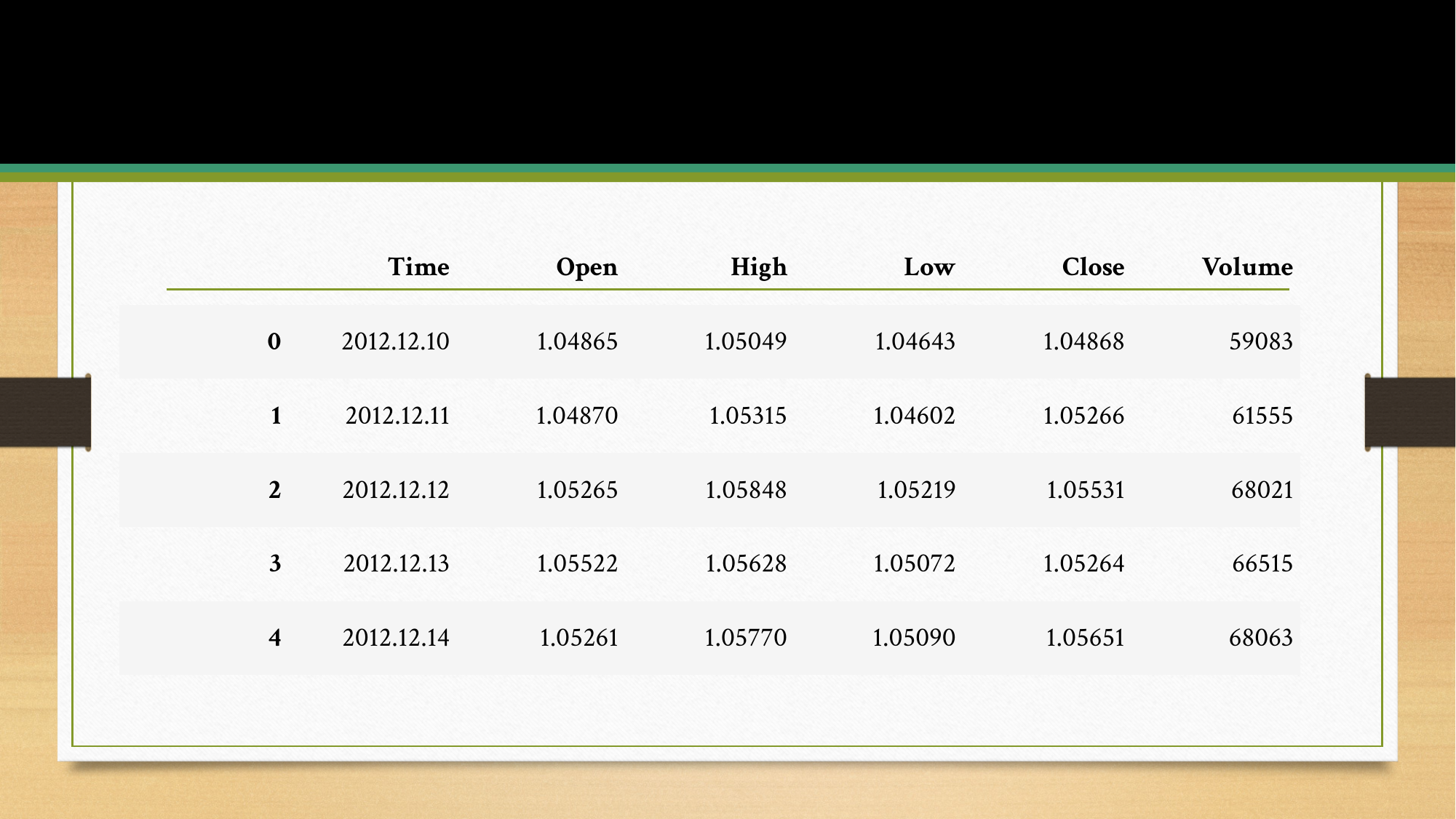

|  | Time | Open | High | Low | Close | Volume |
| --- | --- | --- | --- | --- | --- | --- |
| 0 | 2012.12.10 | 1.04865 | 1.05049 | 1.04643 | 1.04868 | 59083 |
| 1 | 2012.12.11 | 1.04870 | 1.05315 | 1.04602 | 1.05266 | 61555 |
| 2 | 2012.12.12 | 1.05265 | 1.05848 | 1.05219 | 1.05531 | 68021 |
| 3 | 2012.12.13 | 1.05522 | 1.05628 | 1.05072 | 1.05264 | 66515 |
| 4 | 2012.12.14 | 1.05261 | 1.05770 | 1.05090 | 1.05651 | 68063 |